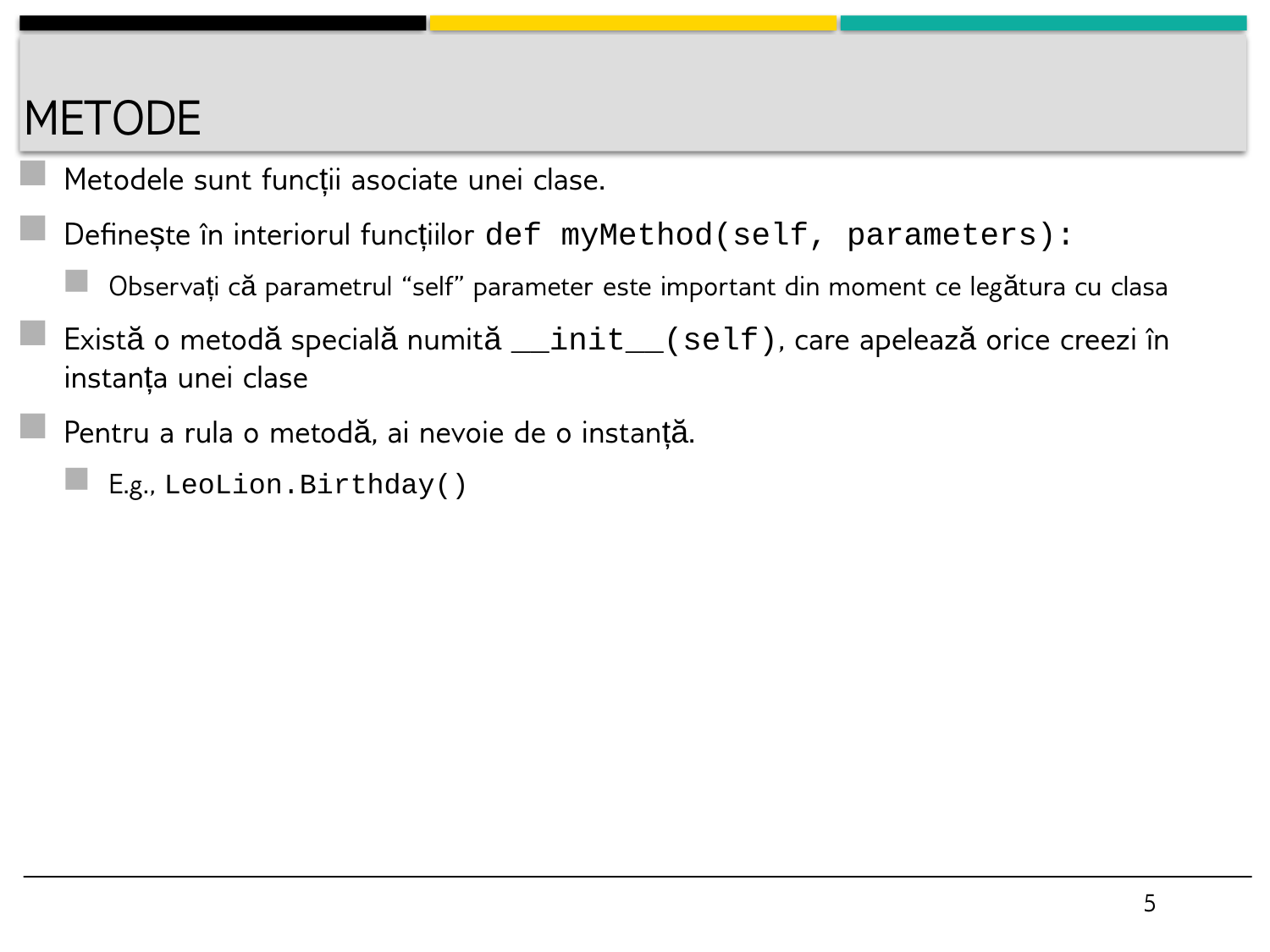

# Metode
Metodele sunt funcții asociate unei clase.
Definește în interiorul funcțiilor def myMethod(self, parameters):
Observați că parametrul “self” parameter este important din moment ce legătura cu clasa
Există o metodă specială numită __init__(self), care apelează orice creezi în instanța unei clase
Pentru a rula o metodă, ai nevoie de o instanță.
E.g., LeoLion.Birthday()
5